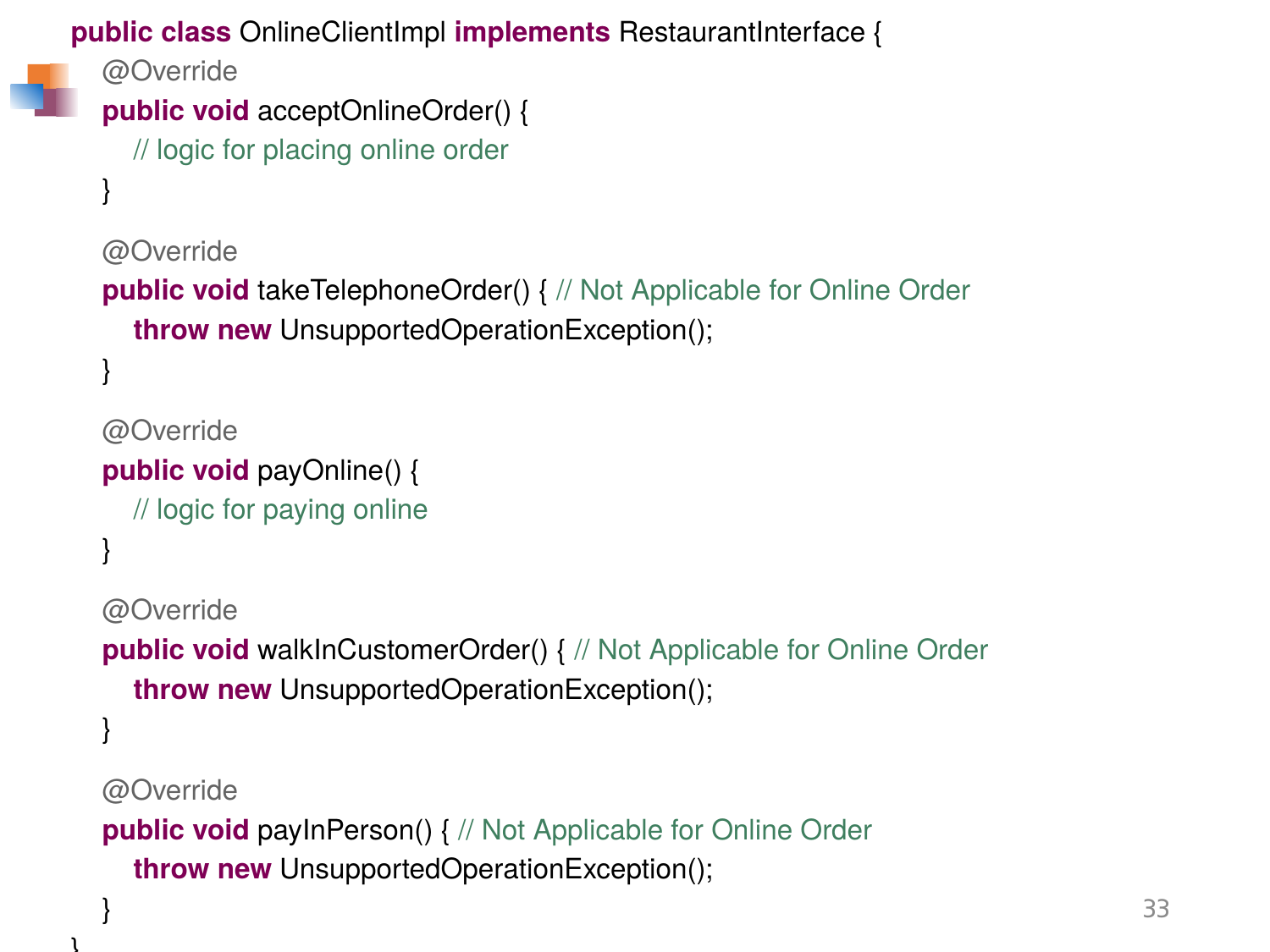

public class OnlineClientImpl implements RestaurantInterface {
    @Override
    public void acceptOnlineOrder() {
        // logic for placing online order
    }
    @Override
    public void takeTelephoneOrder() { // Not Applicable for Online Order
        throw new UnsupportedOperationException();
    }
    @Override
    public void payOnline() {
        // logic for paying online
    }
    @Override
    public void walkInCustomerOrder() { // Not Applicable for Online Order
        throw new UnsupportedOperationException();
    }
    @Override
    public void payInPerson() { // Not Applicable for Online Order
        throw new UnsupportedOperationException();
    }
}

33